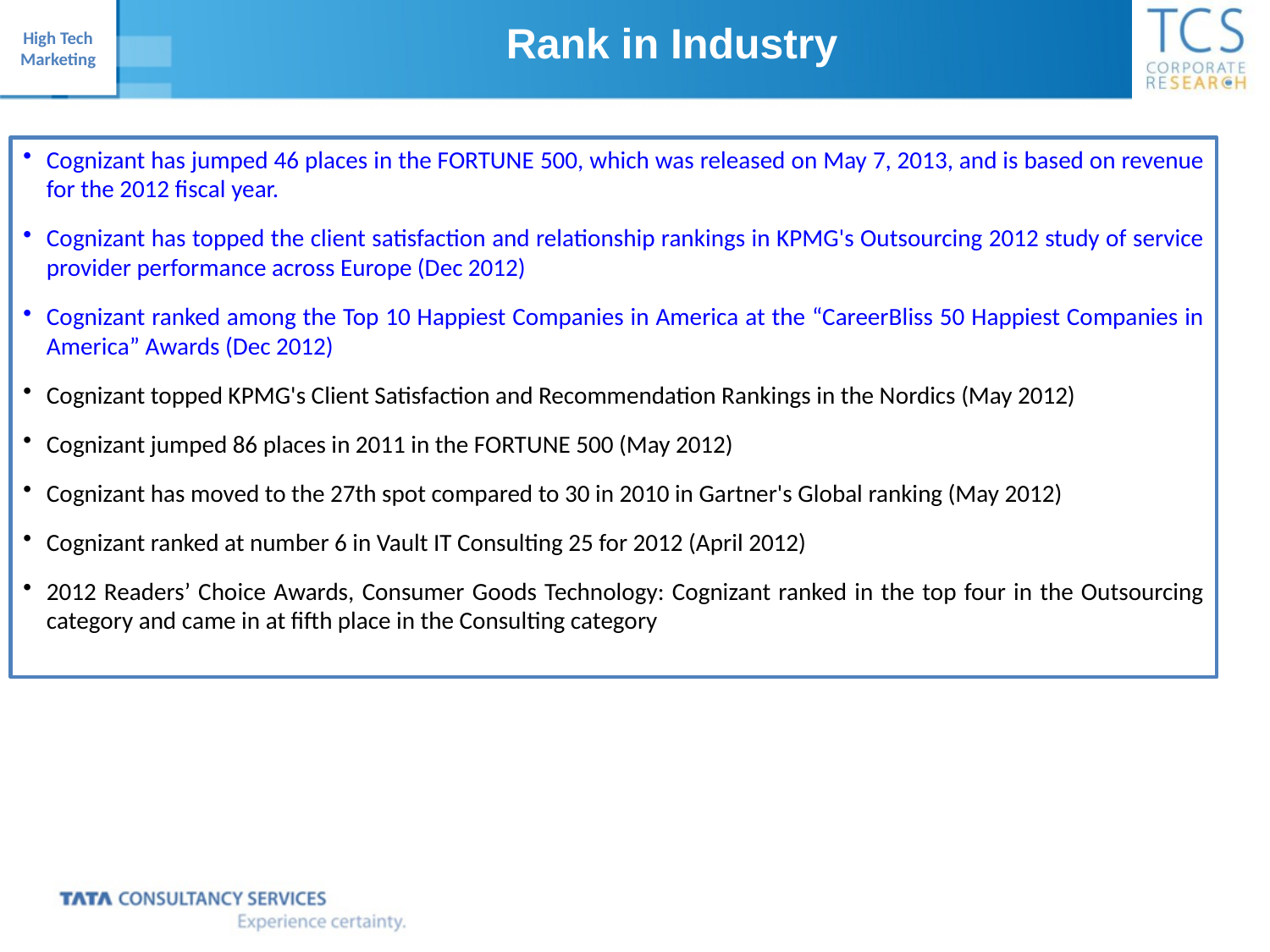

Rank in Industry
Cognizant has jumped 46 places in the FORTUNE 500, which was released on May 7, 2013, and is based on revenue for the 2012 fiscal year.
Cognizant has topped the client satisfaction and relationship rankings in KPMG's Outsourcing 2012 study of service provider performance across Europe (Dec 2012)
Cognizant ranked among the Top 10 Happiest Companies in America at the “CareerBliss 50 Happiest Companies in America” Awards (Dec 2012)
Cognizant topped KPMG's Client Satisfaction and Recommendation Rankings in the Nordics (May 2012)
Cognizant jumped 86 places in 2011 in the FORTUNE 500 (May 2012)
Cognizant has moved to the 27th spot compared to 30 in 2010 in Gartner's Global ranking (May 2012)
Cognizant ranked at number 6 in Vault IT Consulting 25 for 2012 (April 2012)
2012 Readers’ Choice Awards, Consumer Goods Technology: Cognizant ranked in the top four in the Outsourcing category and came in at fifth place in the Consulting category